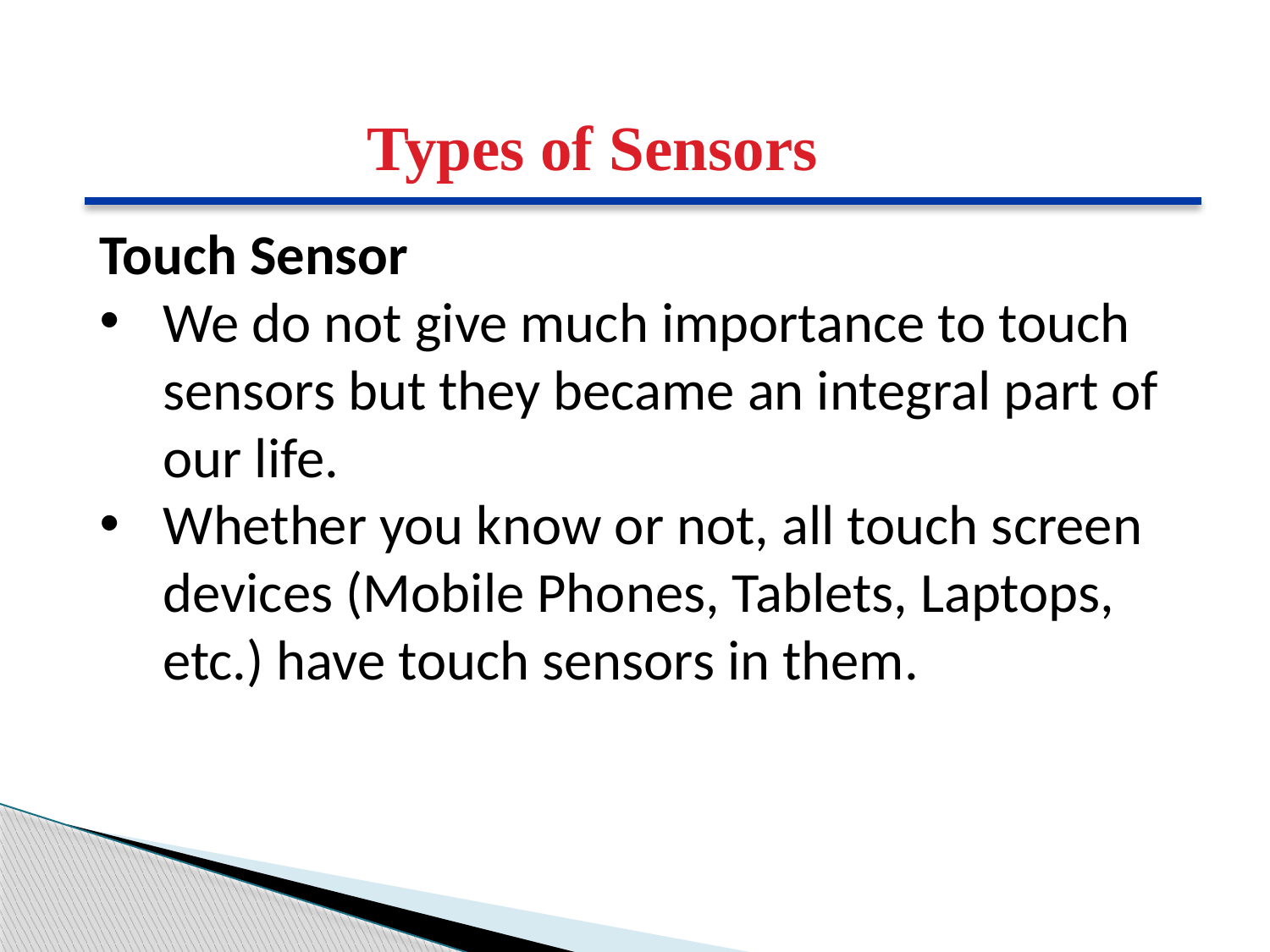

Types of Sensors
Touch Sensor
We do not give much importance to touch sensors but they became an integral part of our life.
Whether you know or not, all touch screen devices (Mobile Phones, Tablets, Laptops, etc.) have touch sensors in them.